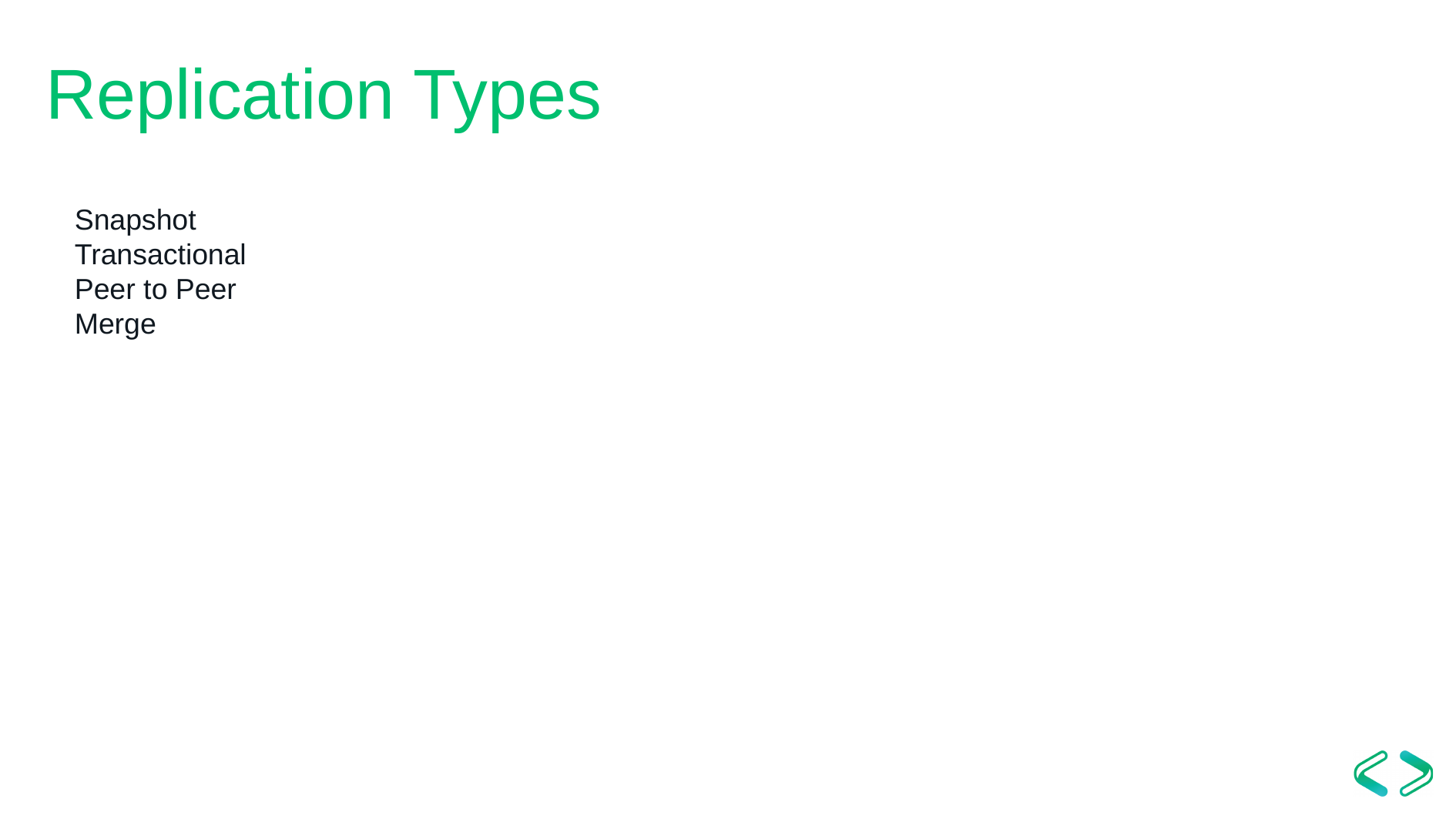

# Replication Types
Snapshot
Transactional
Peer to Peer
Merge